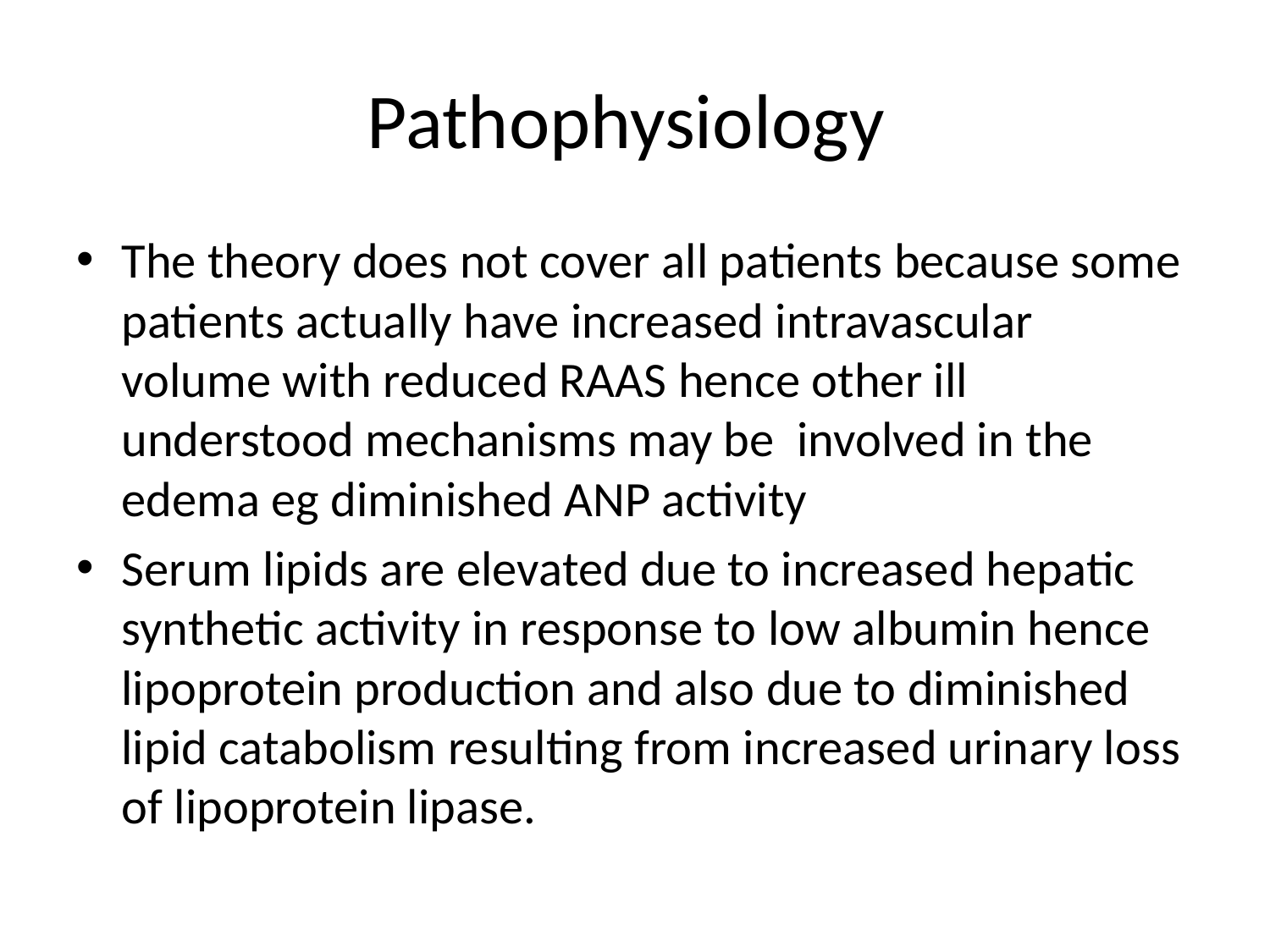

# Pathophysiology
The theory does not cover all patients because some patients actually have increased intravascular volume with reduced RAAS hence other ill understood mechanisms may be  involved in the edema eg diminished ANP activity
Serum lipids are elevated due to increased hepatic synthetic activity in response to low albumin hence lipoprotein production and also due to diminished lipid catabolism resulting from increased urinary loss of lipoprotein lipase.